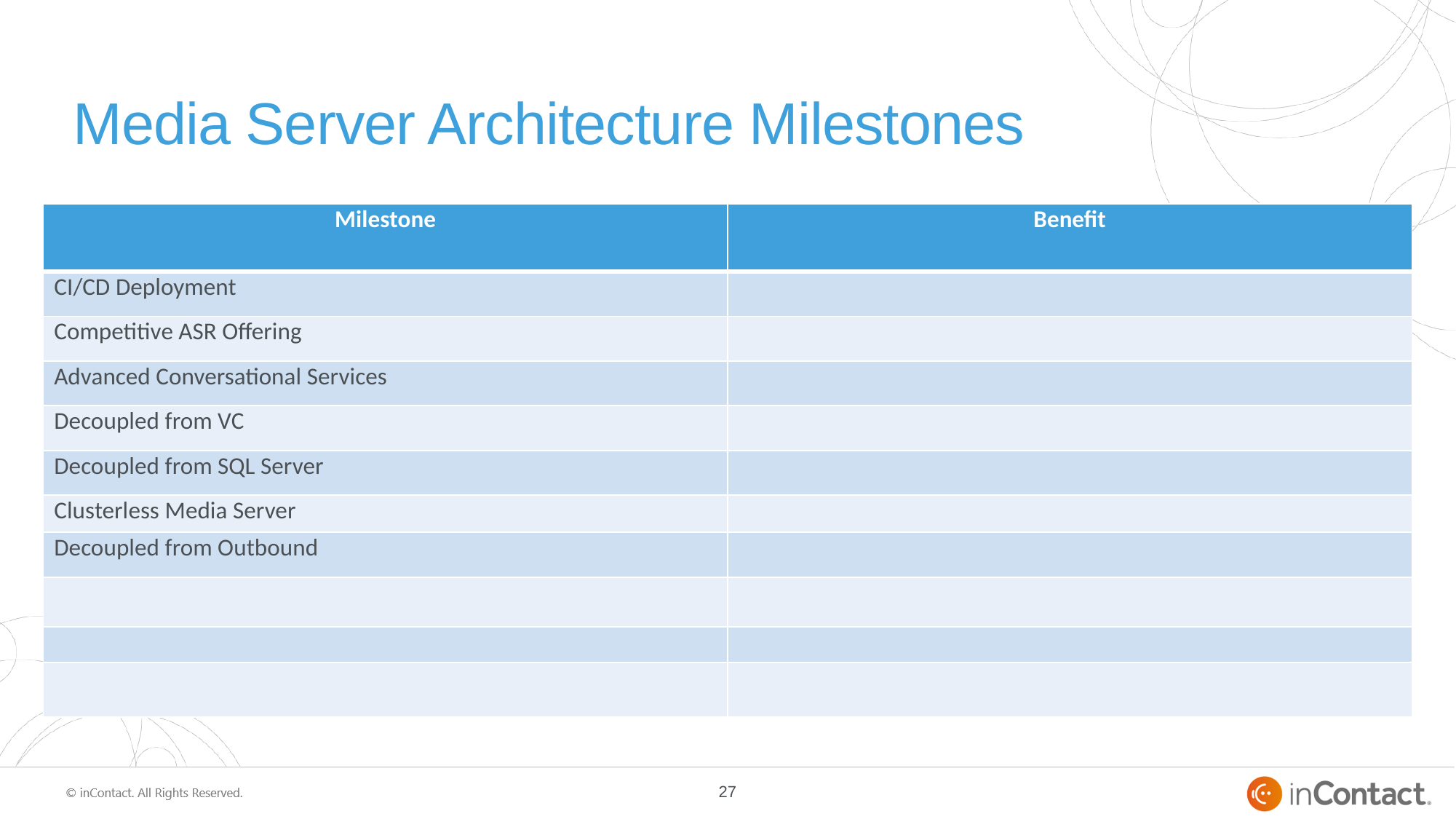

# Media Server Architecture Milestones
| Milestone | Benefit |
| --- | --- |
| CI/CD Deployment |  |
| Competitive ASR Offering |  |
| Advanced Conversational Services |  |
| Decoupled from VC |  |
| Decoupled from SQL Server |  |
| Clusterless Media Server |  |
| Decoupled from Outbound |  |
|  |  |
|  |  |
|  |  |
27